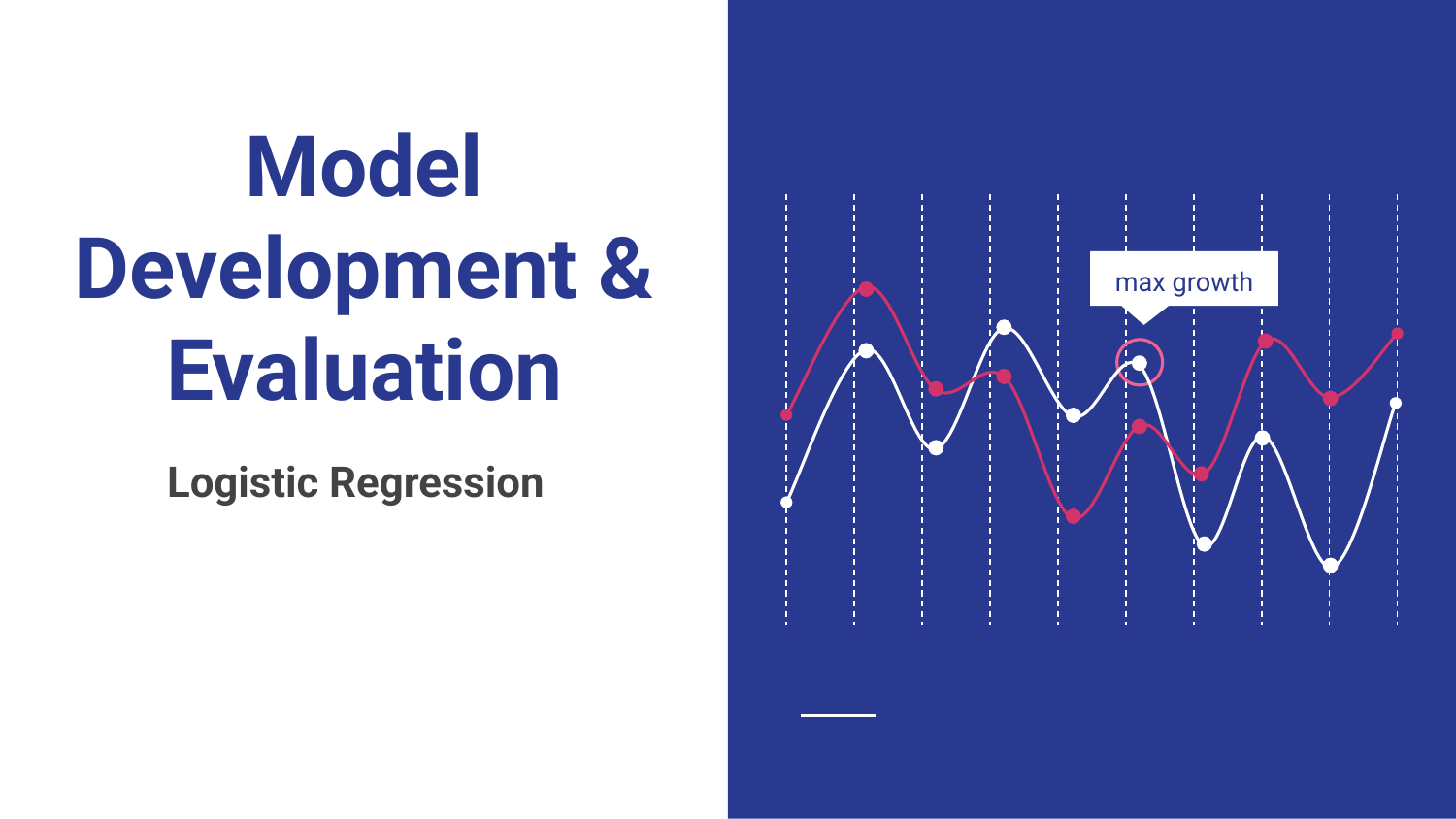

# Model Development & Evaluation

max growth

Logistic Regression